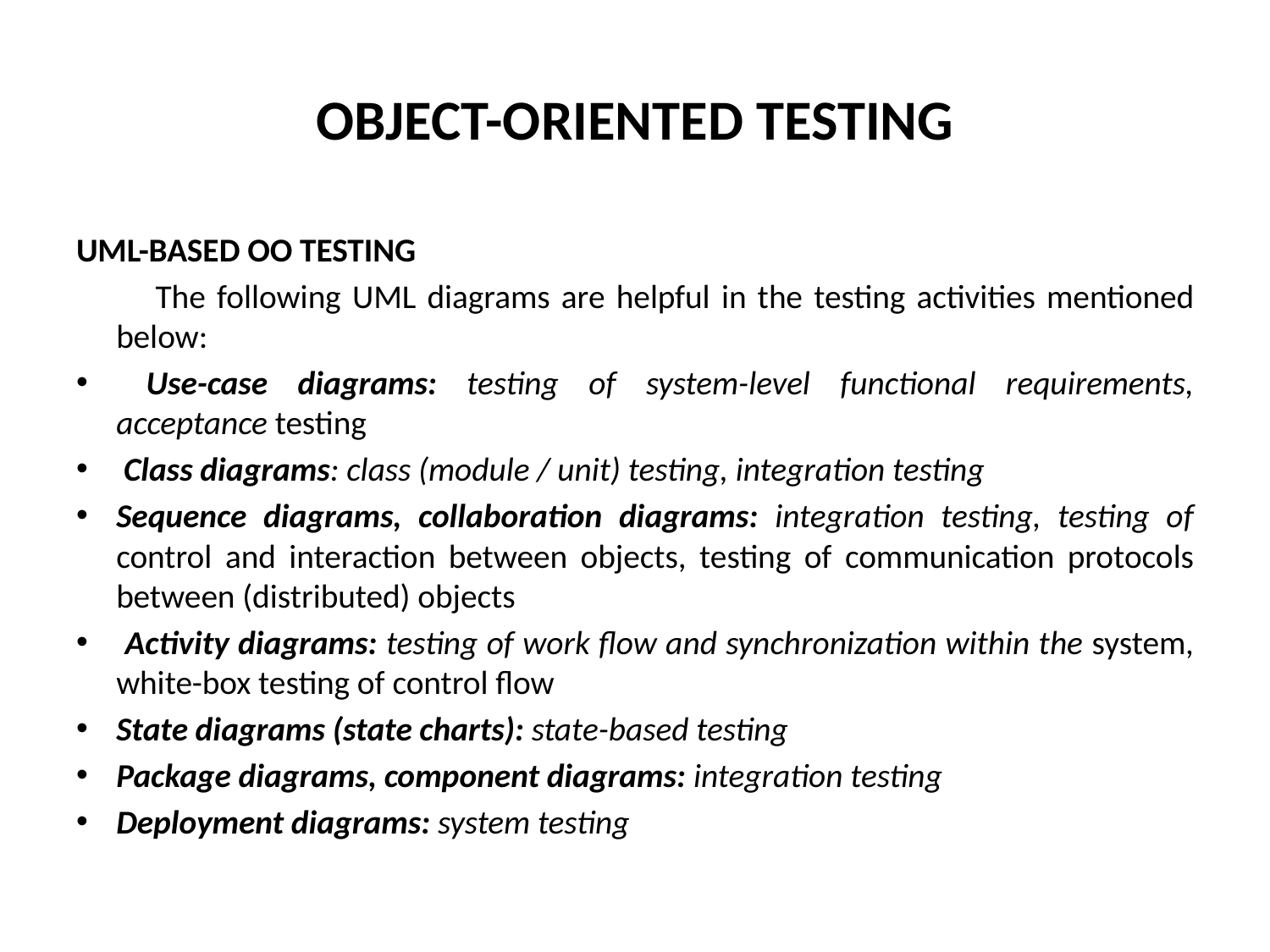

# OBJECT-ORIENTED TESTING
UML-BASED OO TESTING
       The following UML diagrams are helpful in the testing activities mentioned below:
 Use-case diagrams: testing of system-level functional requirements, acceptance testing
 Class diagrams: class (module / unit) testing, integration testing
Sequence diagrams, collaboration diagrams: integration testing, testing of control and interaction between objects, testing of communication protocols between (distributed) objects
 Activity diagrams: testing of work flow and synchronization within the system, white-box testing of control flow
State diagrams (state charts): state-based testing
Package diagrams, component diagrams: integration testing
Deployment diagrams: system testing